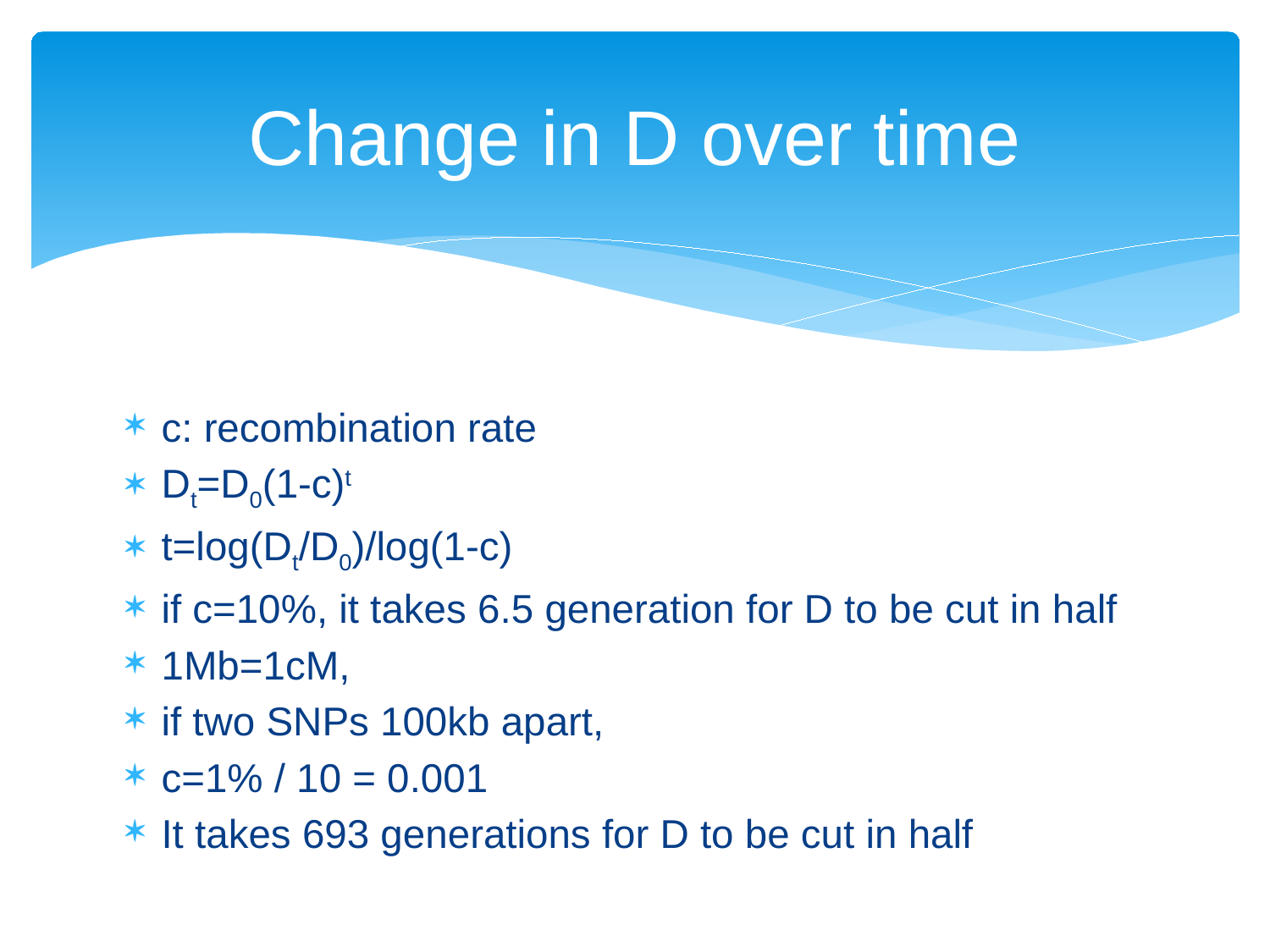

# Change in D over time
c: recombination rate
Dt=D0(1-c)t
t=log(Dt/D0)/log(1-c)
if c=10%, it takes 6.5 generation for D to be cut in half
1Mb=1cM,
if two SNPs 100kb apart,
c=1% / 10 = 0.001
It takes 693 generations for D to be cut in half